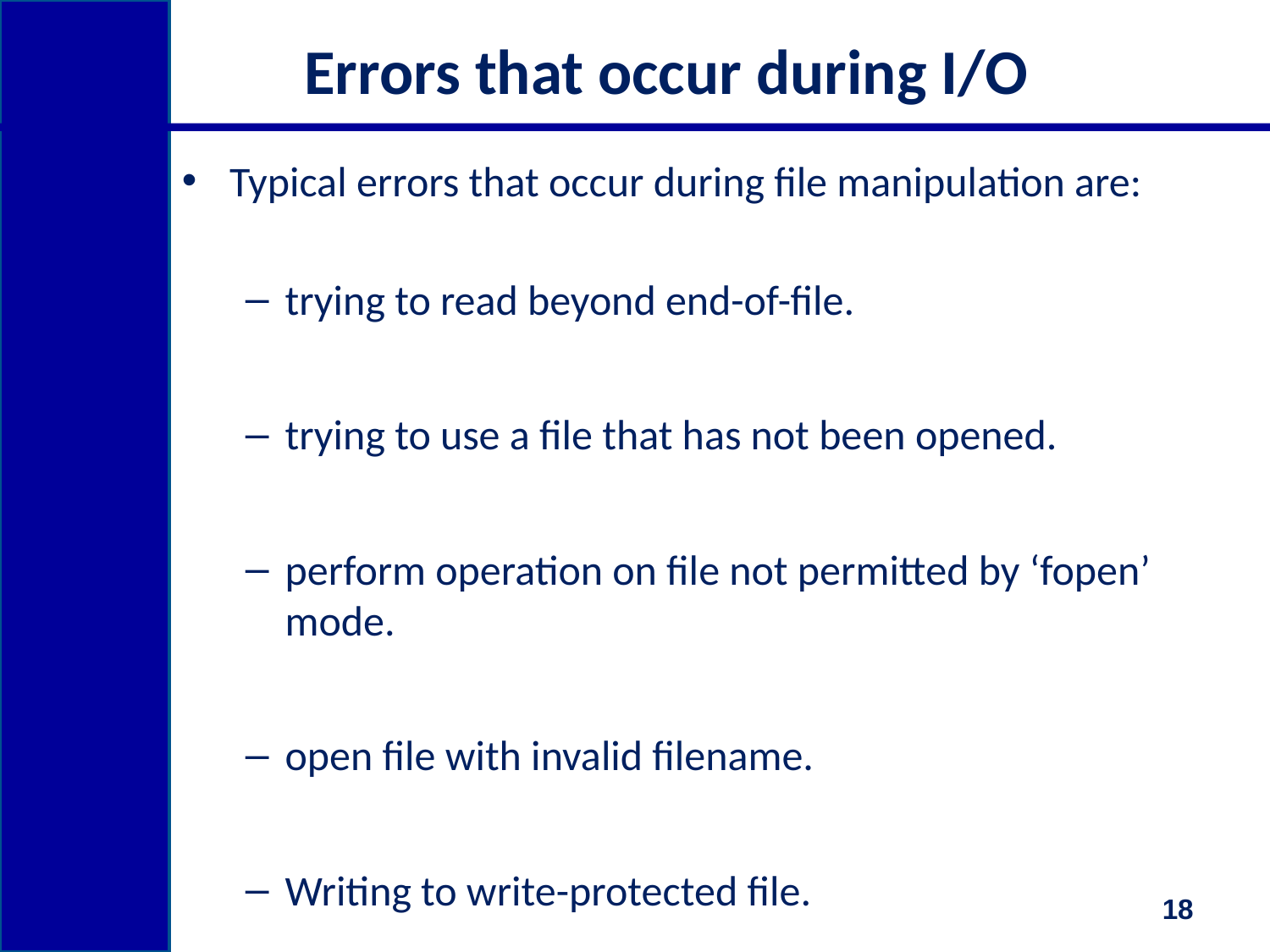

# Errors that occur during I/O
Typical errors that occur during file manipulation are:

trying to read beyond end-of-file.

trying to use a file that has not been opened.

perform operation on file not permitted by ‘fopen’ mode.

open file with invalid filename.

Writing to write-protected file.
18